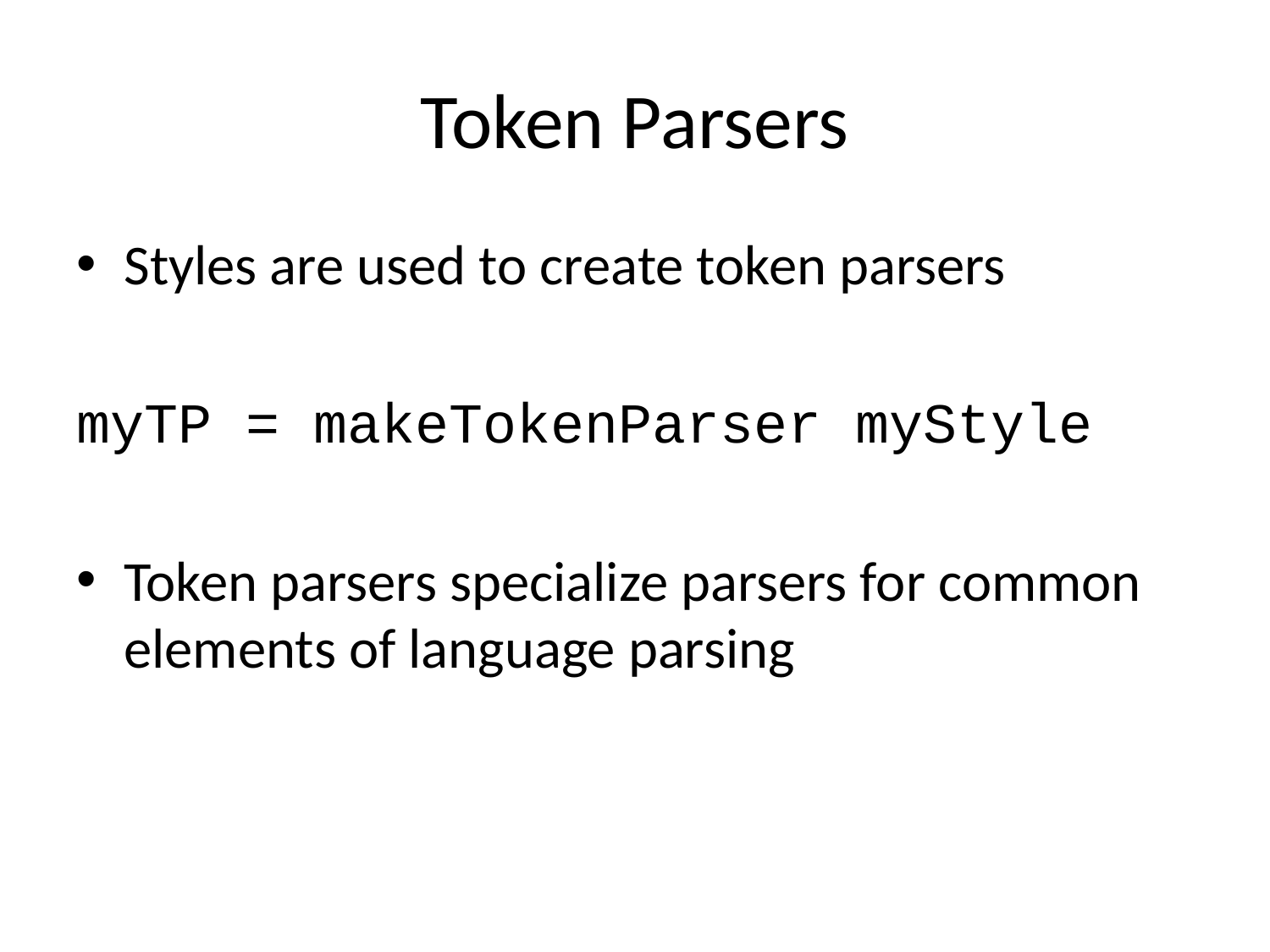

# Token Parsers
Styles are used to create token parsers

myTP = makeTokenParser myStyle

Token parsers specialize parsers for common elements of language parsing